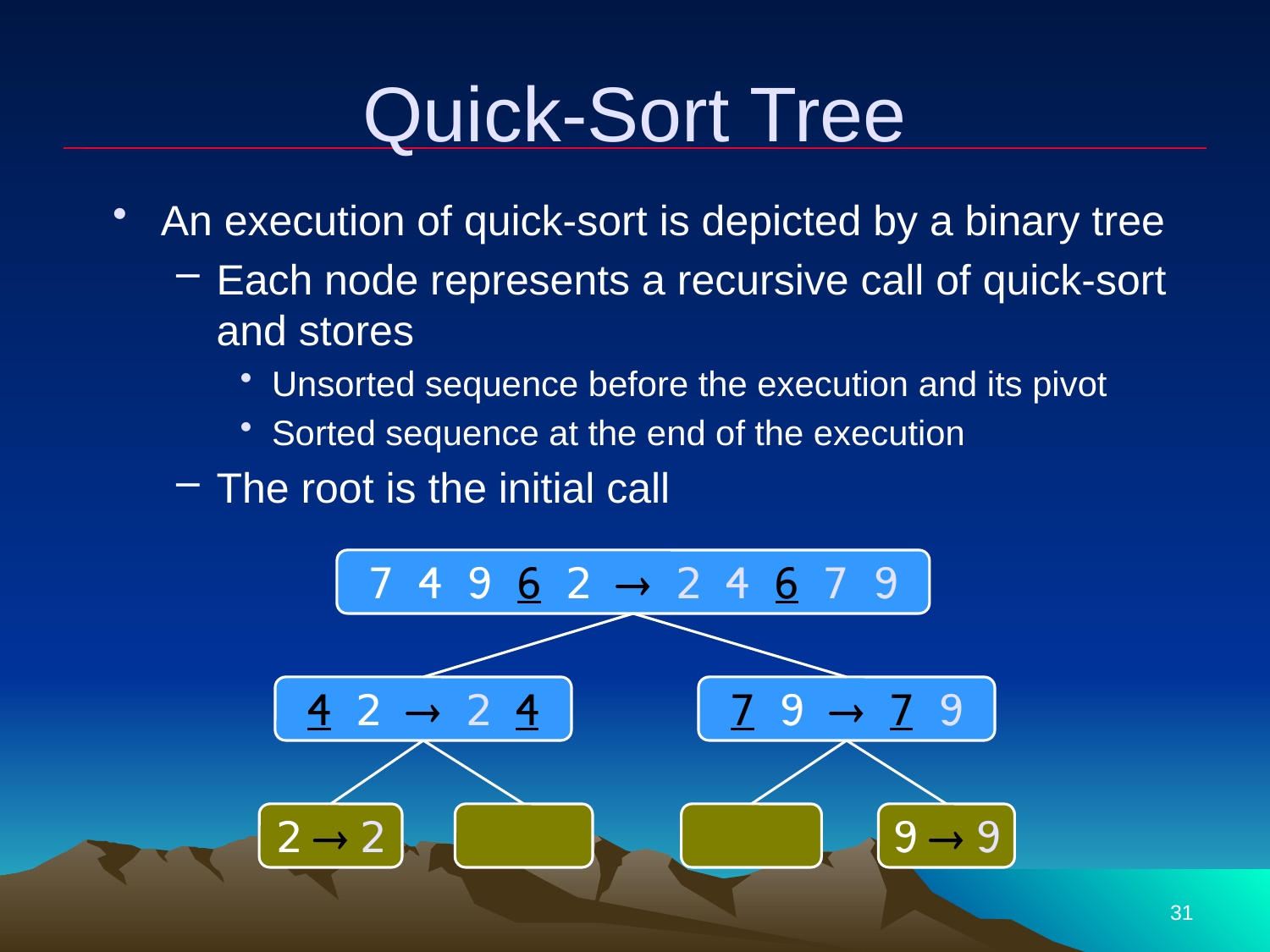

# Quick-Sort Tree
An execution of quick-sort is depicted by a binary tree
Each node represents a recursive call of quick-sort and stores
Unsorted sequence before the execution and its pivot
Sorted sequence at the end of the execution
The root is the initial call
7  4  9  6  2  →  2  4  6  7  9
4  2  →  2  4
7  9  →  7  9
2 → 2

9 → 9
31